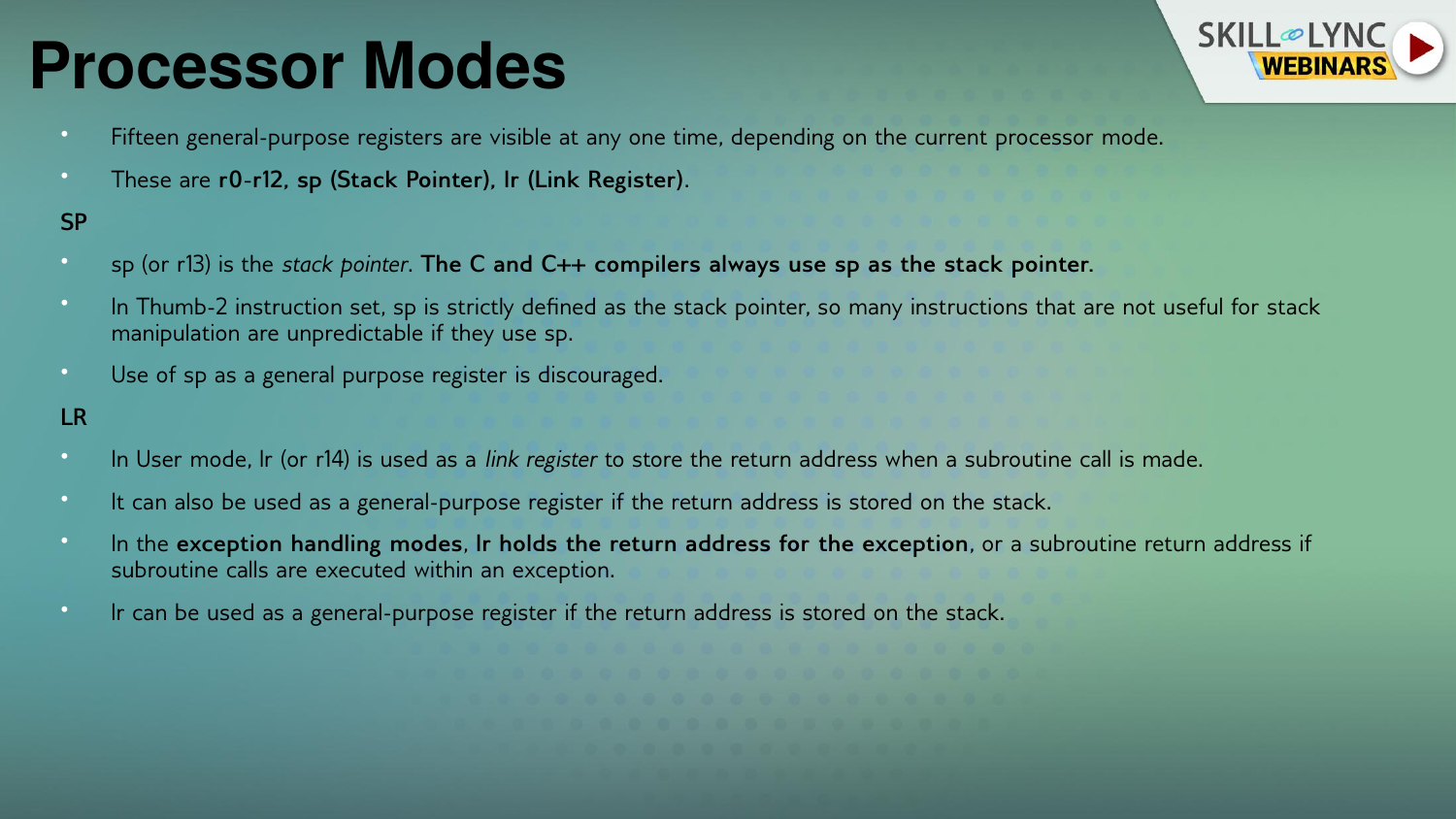

# Processor Modes
Fifteen general-purpose registers are visible at any one time, depending on the current processor mode.
These are r0-r12, sp (Stack Pointer), lr (Link Register).
SP
sp (or r13) is the stack pointer. The C and C++ compilers always use sp as the stack pointer.
In Thumb-2 instruction set, sp is strictly defined as the stack pointer, so many instructions that are not useful for stack manipulation are unpredictable if they use sp.
Use of sp as a general purpose register is discouraged.
LR
In User mode, lr (or r14) is used as a link register to store the return address when a subroutine call is made.
It can also be used as a general-purpose register if the return address is stored on the stack.
In the exception handling modes, lr holds the return address for the exception, or a subroutine return address if subroutine calls are executed within an exception.
lr can be used as a general-purpose register if the return address is stored on the stack.